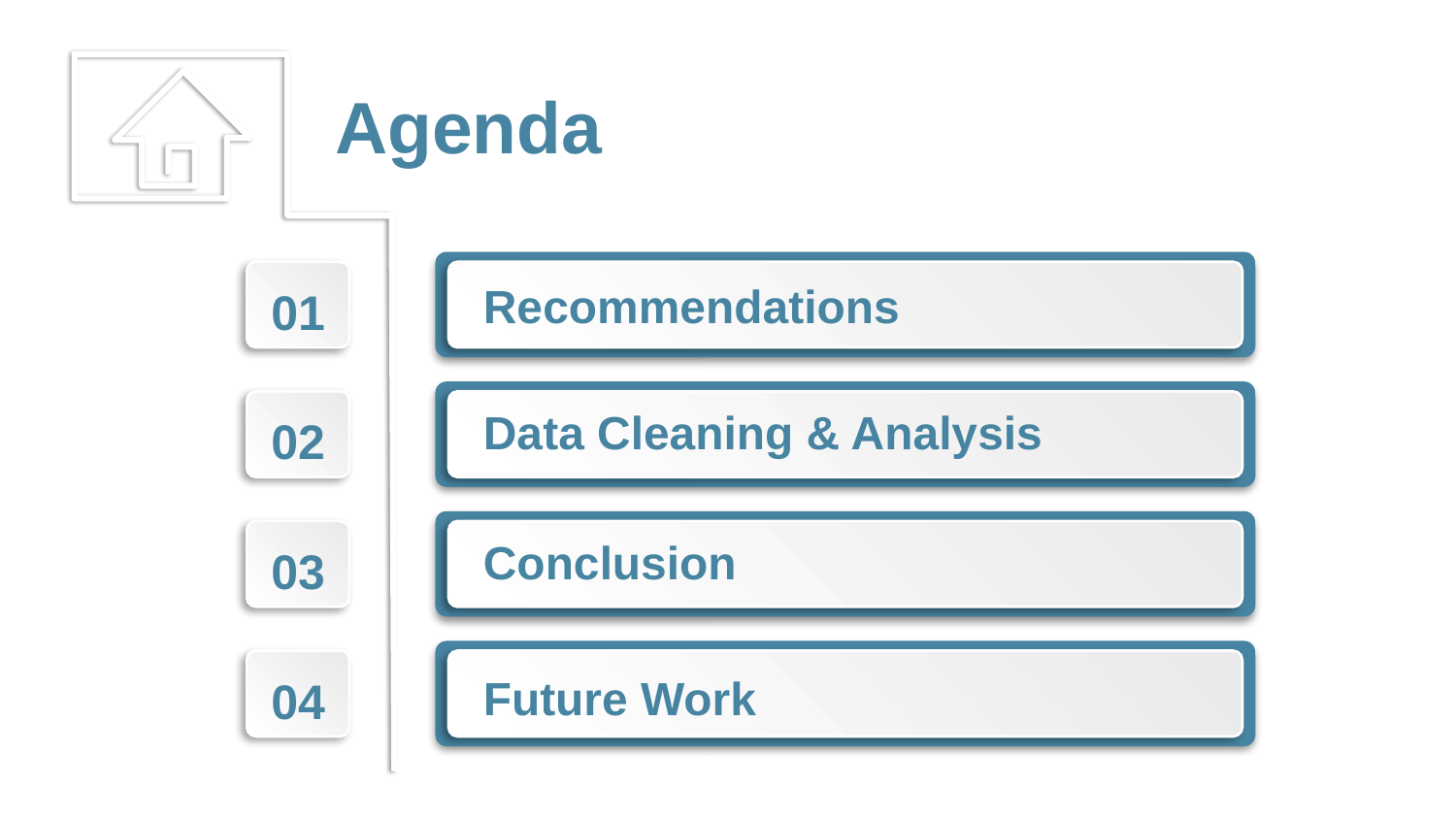

Agenda

Recommendations
01

Data Cleaning & Analysis

02

Conclusion

03

Future Work

04
04